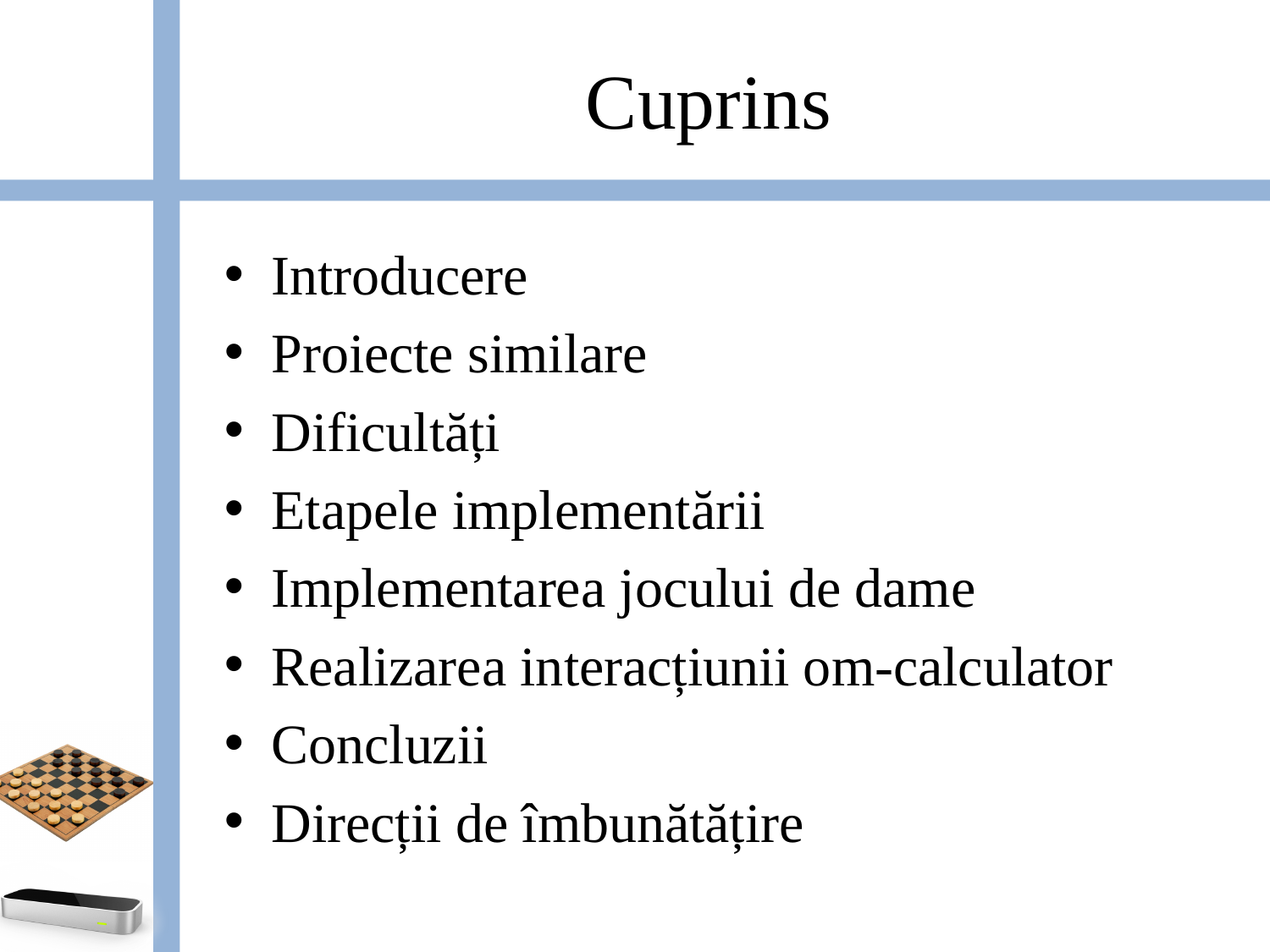

# Cuprins
Introducere
Proiecte similare
Dificultăți
Etapele implementării
Implementarea jocului de dame
Realizarea interacțiunii om-calculator
Concluzii
Direcții de îmbunătățire